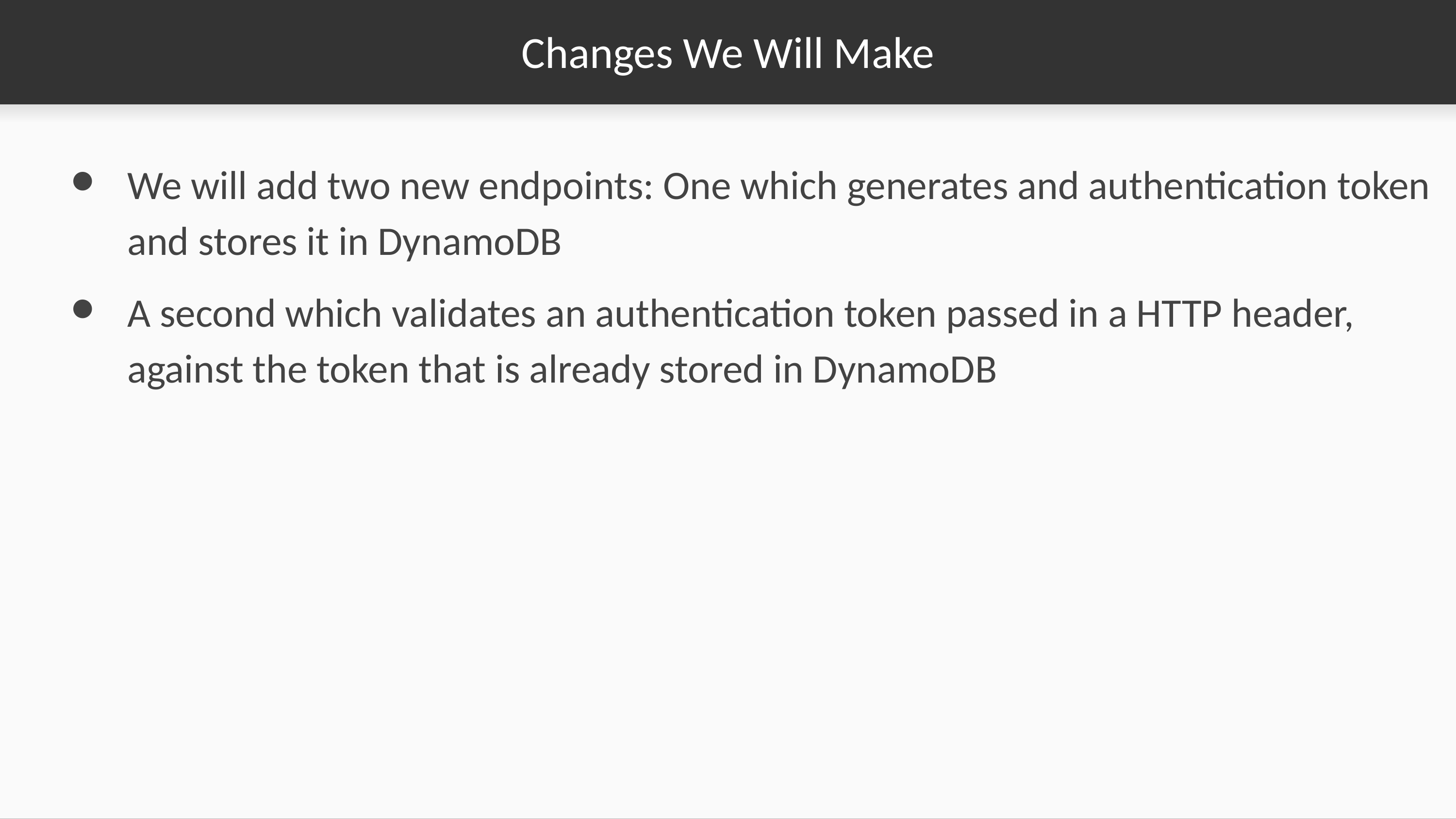

# Changes We Will Make
We will add two new endpoints: One which generates and authentication token and stores it in DynamoDB
A second which validates an authentication token passed in a HTTP header, against the token that is already stored in DynamoDB